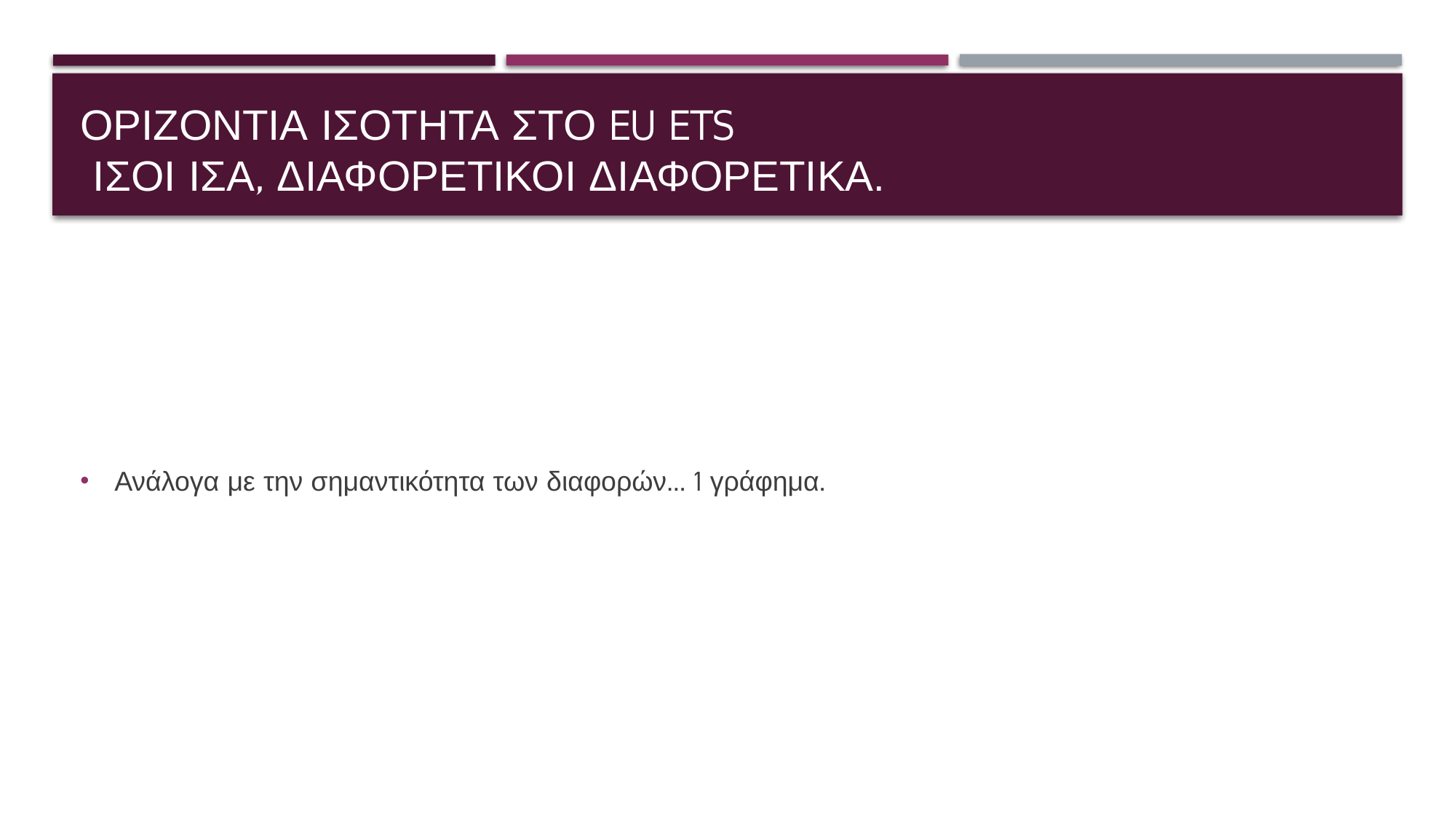

# Οριζοντια ισοτητα στο EU ETS ΙΣΟΙ ΙΣΑ, ΔΙΑΦΟΡΕΤΙΚΟΙ ΔΙΑΦΟΡΕΤΙΚΑ.
Ανάλογα με την σημαντικότητα των διαφορών… 1 γράφημα.